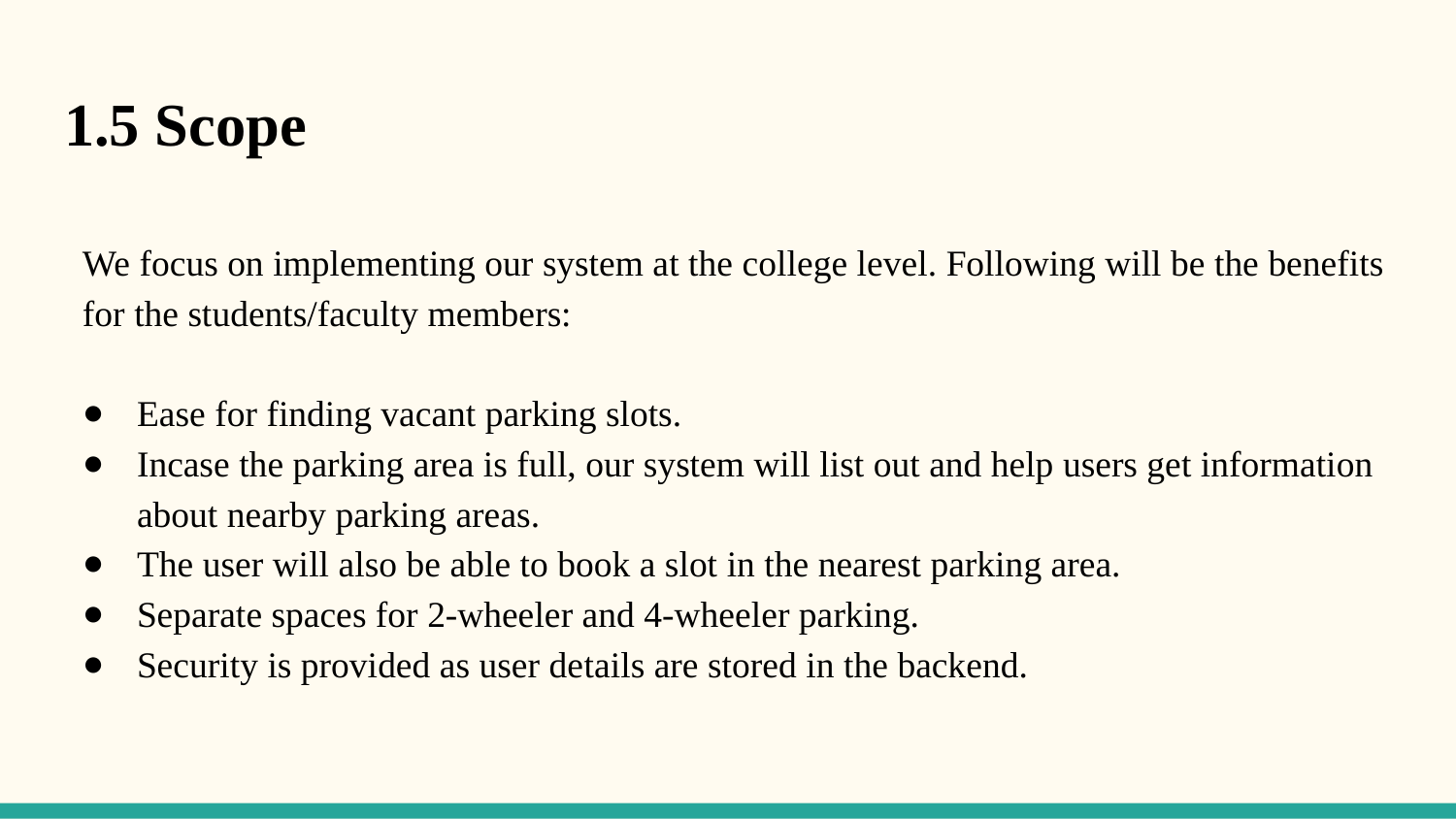

# 1.5 Scope

We focus on implementing our system at the college level. Following will be the benefits for the students/faculty members:

Ease for finding vacant parking slots.
Incase the parking area is full, our system will list out and help users get information about nearby parking areas.
The user will also be able to book a slot in the nearest parking area.
Separate spaces for 2-wheeler and 4-wheeler parking.
Security is provided as user details are stored in the backend.